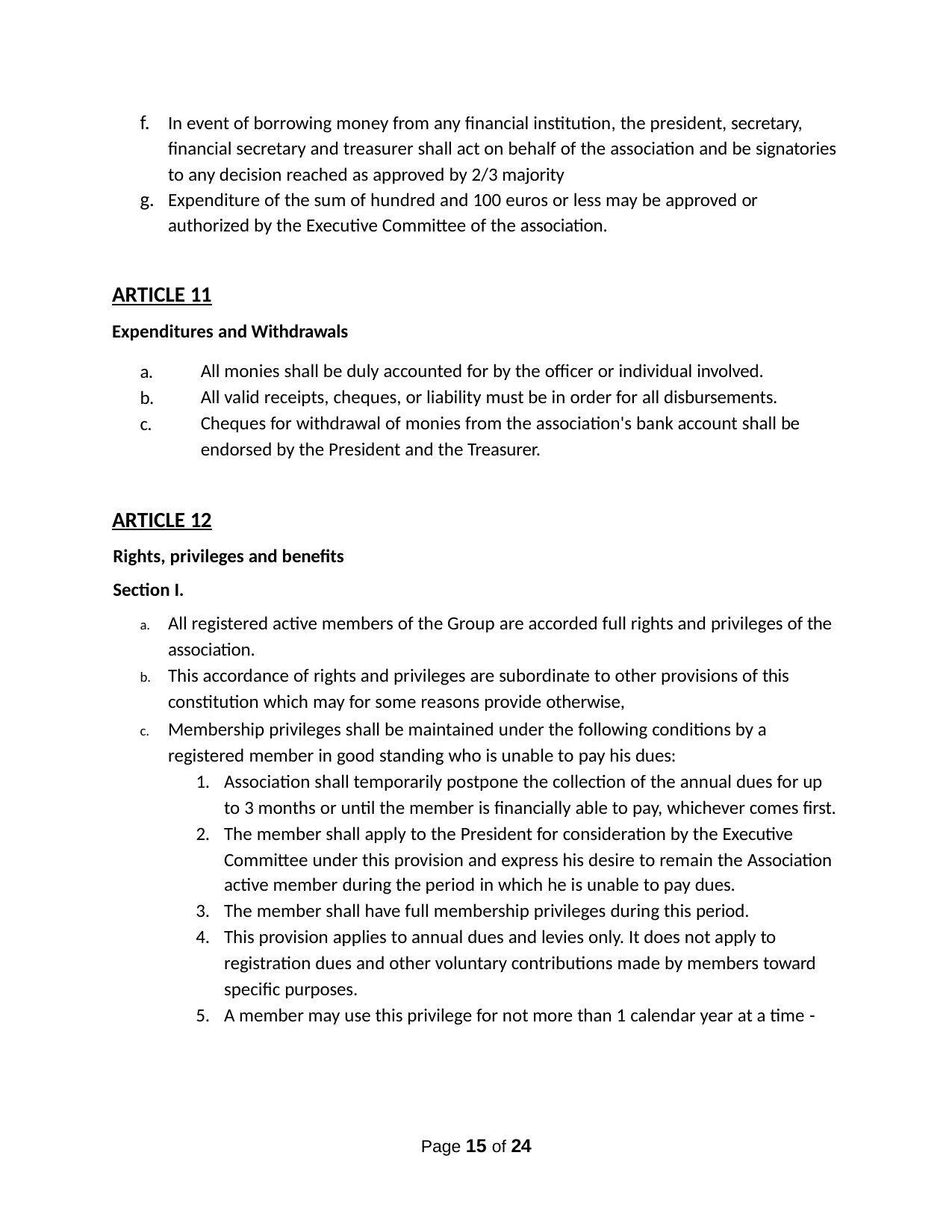

In event of borrowing money from any financial institution, the president, secretary, financial secretary and treasurer shall act on behalf of the association and be signatories
to any decision reached as approved by 2/3 majority
Expenditure of the sum of hundred and 100 euros or less may be approved or authorized by the Executive Committee of the association.

ARTICLE 11
Expenditures and Withdrawals
a.
b.
c.
All monies shall be duly accounted for by the officer or individual involved. All valid receipts, cheques, or liability must be in order for all disbursements.
Cheques for withdrawal of monies from the association's bank account shall be endorsed by the President and the Treasurer.
ARTICLE 12
Rights, privileges and benefits Section I.
All registered active members of the Group are accorded full rights and privileges of the association.
This accordance of rights and privileges are subordinate to other provisions of this constitution which may for some reasons provide otherwise,
Membership privileges shall be maintained under the following conditions by a registered member in good standing who is unable to pay his dues:
Association shall temporarily postpone the collection of the annual dues for up to 3 months or until the member is financially able to pay, whichever comes first.
The member shall apply to the President for consideration by the Executive Committee under this provision and express his desire to remain the Association
active member during the period in which he is unable to pay dues.
The member shall have full membership privileges during this period.
This provision applies to annual dues and levies only. It does not apply to
registration dues and other voluntary contributions made by members toward specific purposes.
A member may use this privilege for not more than 1 calendar year at a time -
Page 15 of 24